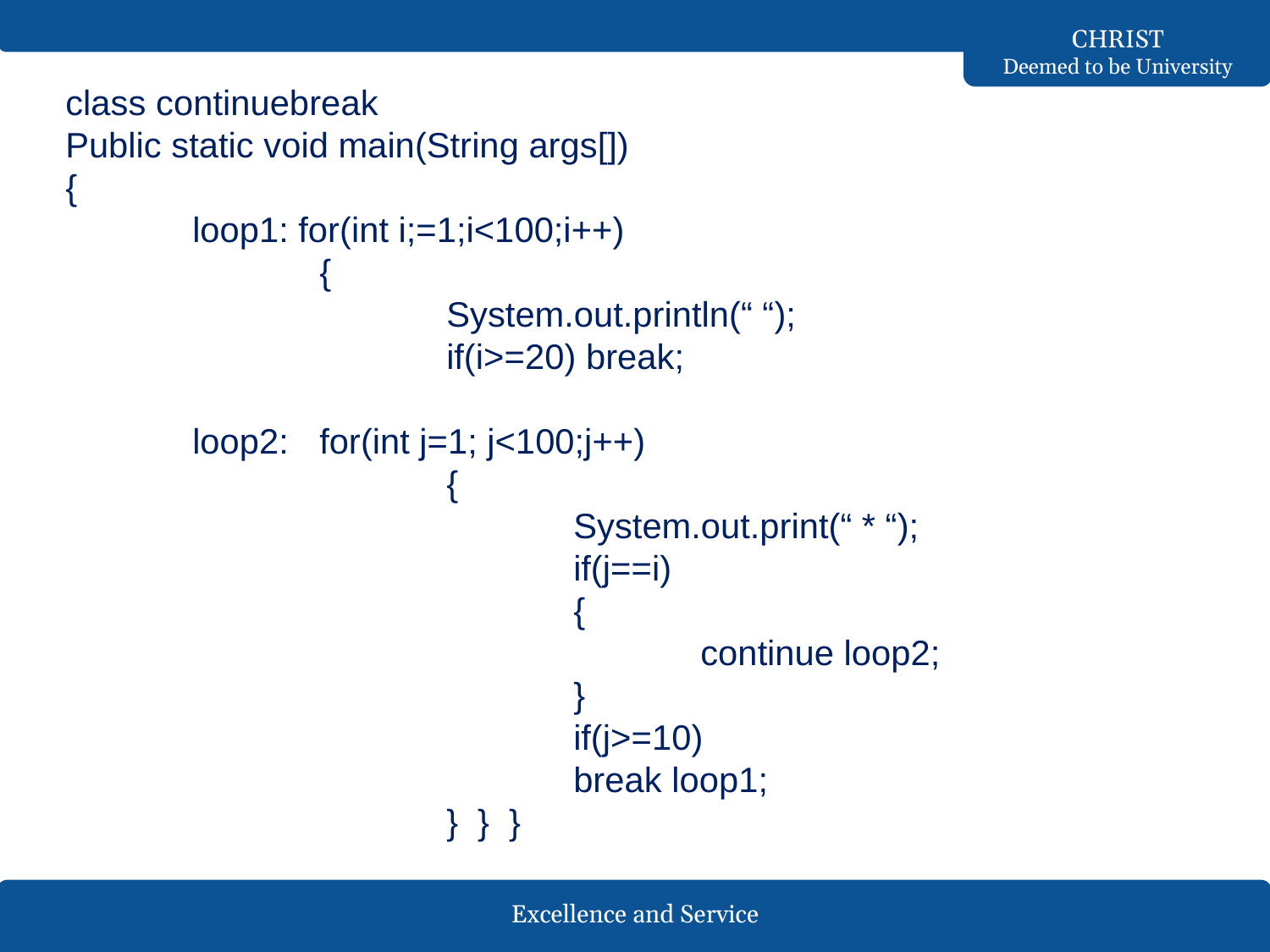

class continuebreak
Public static void main(String args[])
{
	loop1: for(int i;=1;i<100;i++)
		{
			System.out.println(“ “);
			if(i>=20) break;

	loop2:	for(int j=1; j<100;j++)
			{
				System.out.print(“ * “);
				if(j==i)
				{
					continue loop2;
				}
				if(j>=10)
				break loop1;
			}  }  }